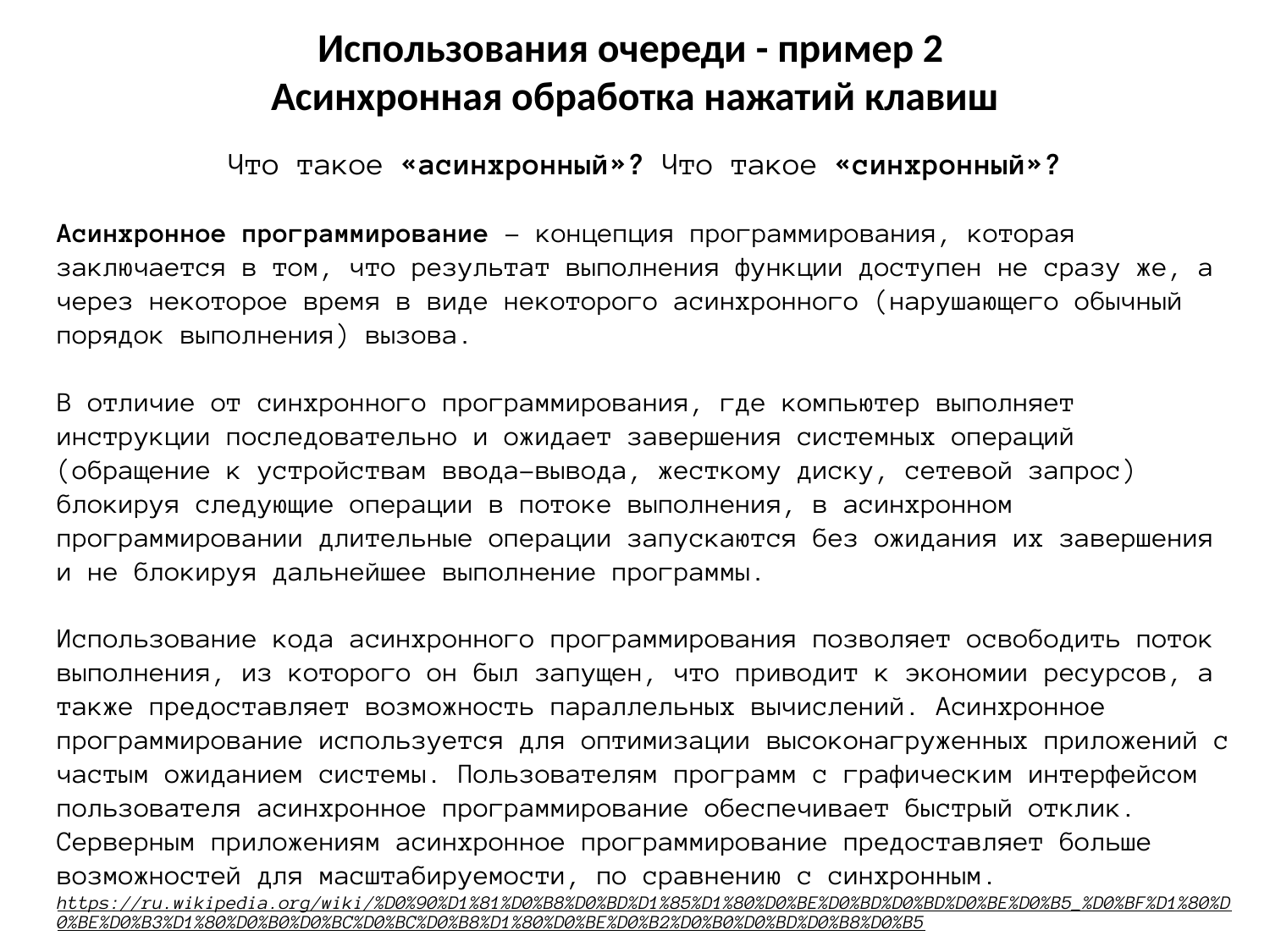

# Использования очереди - пример 2 Асинхронная обработка нажатий клавиш

Что такое «асинхронный»? Что такое «синхронный»?

Асинхронное программирование - концепция программирования, которая заключается в том, что результат выполнения функции доступен не сразу же, а через некоторое время в виде некоторого асинхронного (нарушающего обычный порядок выполнения) вызова.

В отличие от синхронного программирования, где компьютер выполняет инструкции последовательно и ожидает завершения системных операций (обращение к устройствам ввода-вывода, жесткому диску, сетевой запрос) блокируя следующие операции в потоке выполнения, в асинхронном программировании длительные операции запускаются без ожидания их завершения и не блокируя дальнейшее выполнение программы.

Использование кода асинхронного программирования позволяет освободить поток выполнения, из которого он был запущен, что приводит к экономии ресурсов, а также предоставляет возможность параллельных вычислений. Асинхронное программирование используется для оптимизации высоконагруженных приложений с частым ожиданием системы. Пользователям программ с графическим интерфейсом пользователя асинхронное программирование обеспечивает быстрый отклик. Серверным приложениям асинхронное программирование предоставляет больше возможностей для масштабируемости, по сравнению с синхронным.
https://ru.wikipedia.org/wiki/%D0%90%D1%81%D0%B8%D0%BD%D1%85%D1%80%D0%BE%D0%BD%D0%BD%D0%BE%D0%B5_%D0%BF%D1%80%D0%BE%D0%B3%D1%80%D0%B0%D0%BC%D0%BC%D0%B8%D1%80%D0%BE%D0%B2%D0%B0%D0%BD%D0%B8%D0%B5